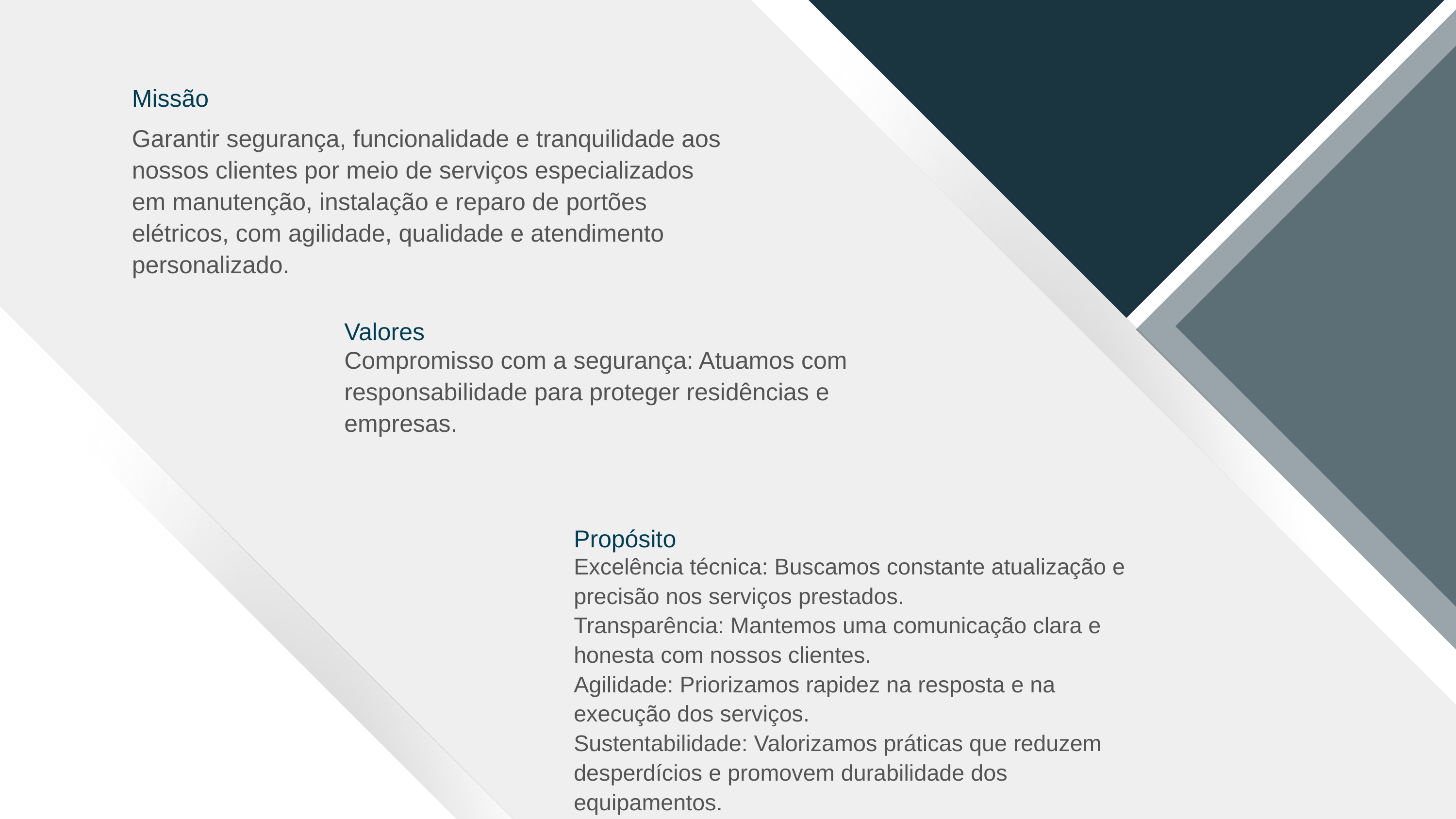

Missão
Garantir segurança, funcionalidade e tranquilidade aos nossos clientes por meio de serviços especializados em manutenção, instalação e reparo de portões elétricos, com agilidade, qualidade e atendimento personalizado.

Valores
Compromisso com a segurança: Atuamos com responsabilidade para proteger residências e empresas.

Propósito
Excelência técnica: Buscamos constante atualização e precisão nos serviços prestados.
Transparência: Mantemos uma comunicação clara e honesta com nossos clientes.
Agilidade: Priorizamos rapidez na resposta e na execução dos serviços.
Sustentabilidade: Valorizamos práticas que reduzem desperdícios e promovem durabilidade dos equipamentos.